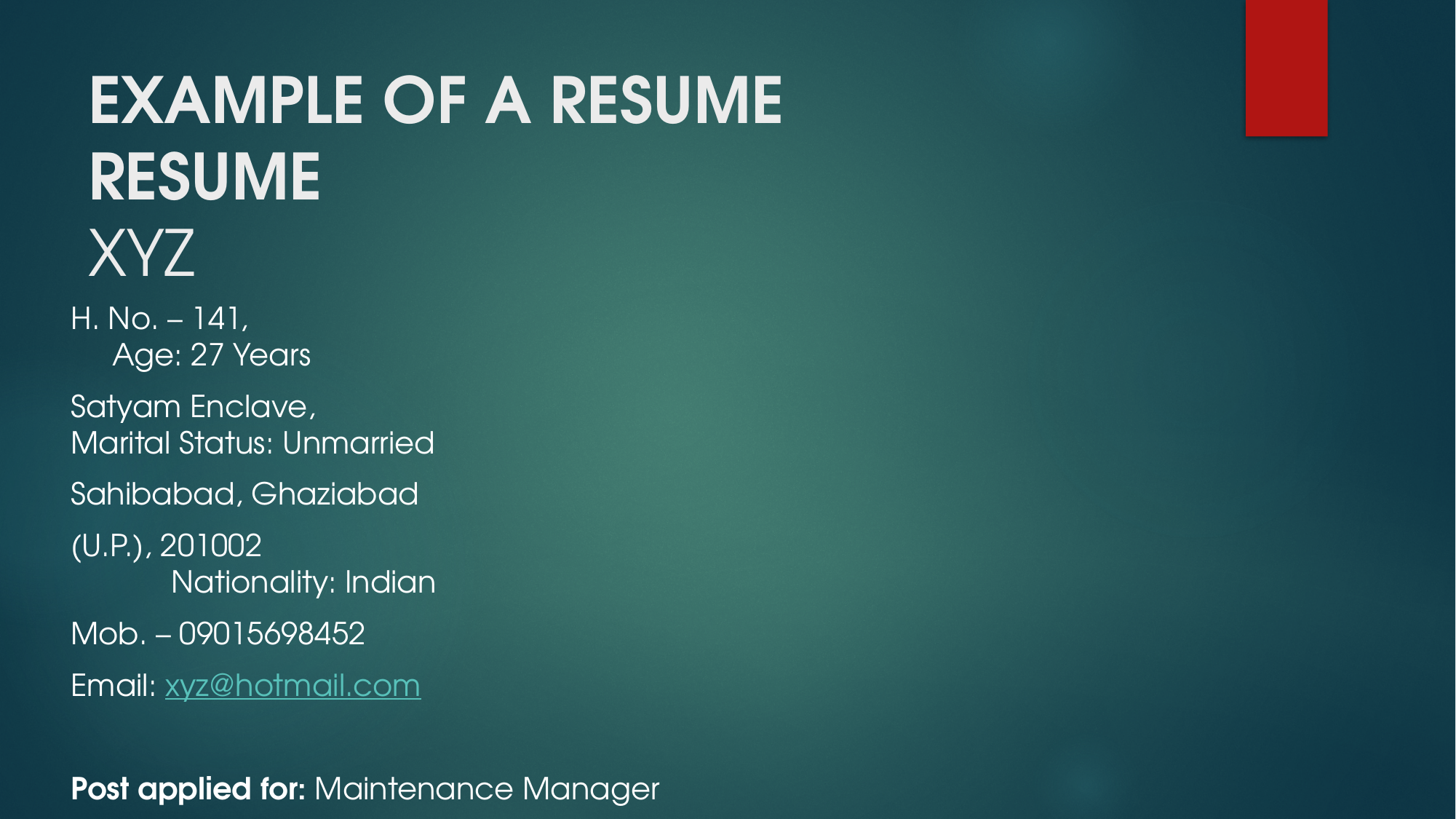

# EXAMPLE OF A RESUME RESUME XYZ
H. No. – 141, 									                                       Age: 27 Years
Satyam Enclave,						                                                   Marital Status: Unmarried
Sahibabad, Ghaziabad
(U.P.), 201002 										                                 Nationality: Indian
Mob. – 09015698452
Email: xyz@hotmail.com

Post applied for: Maintenance Manager